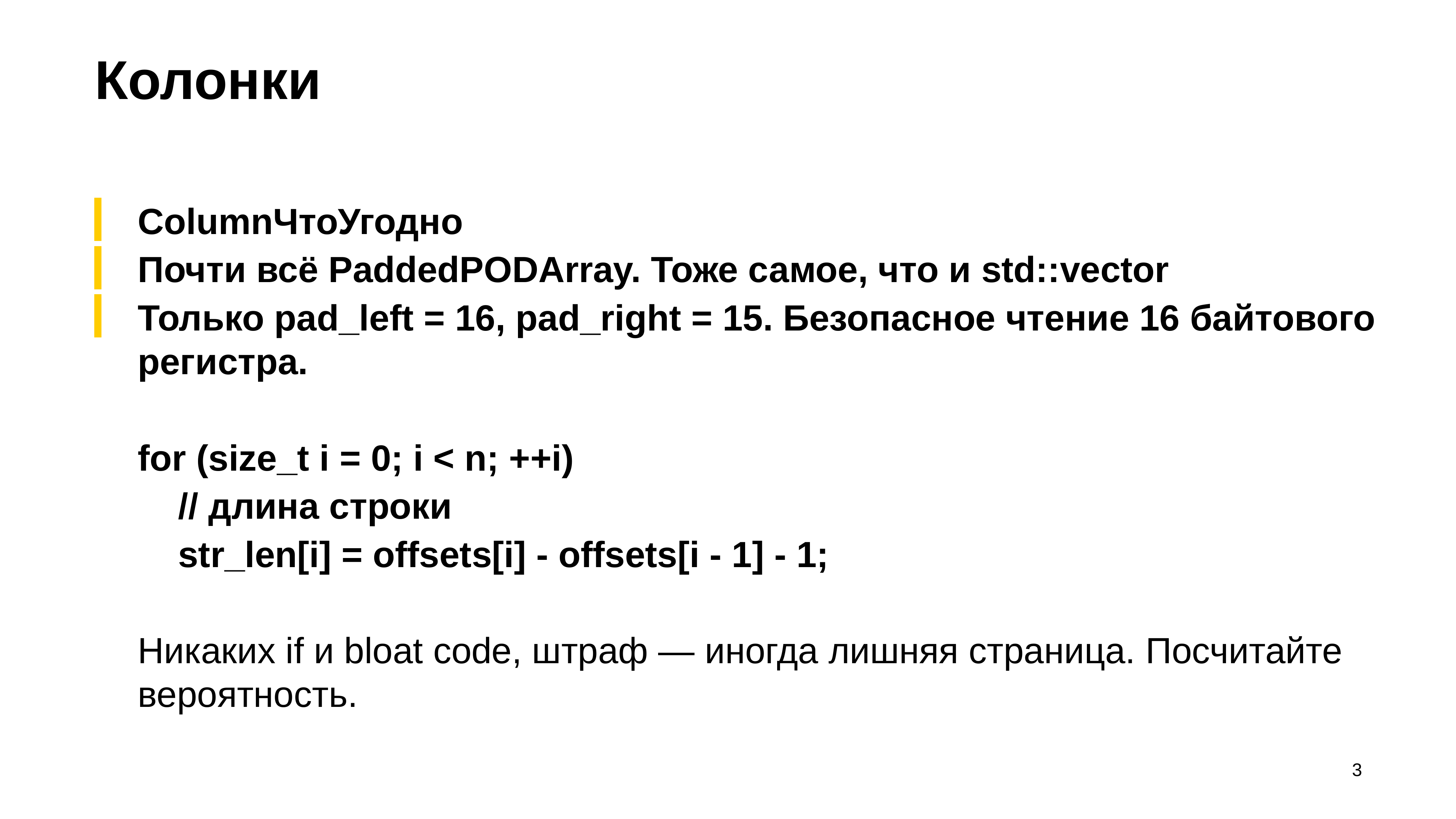

# Колонки

ColumnЧтоУгодно
Почти всё PaddedPODArray. Тоже самое, что и std::vector
Только pad_left = 16, pad_right = 15. Безопасное чтение 16 байтового регистра.

for (size_t i = 0; i < n; ++i)
    // длина строки
    str_len[i] = offsets[i] - offsets[i - 1] - 1;

Никаких if и bloat code, штраф — иногда лишняя страница. Посчитайте вероятность.

3